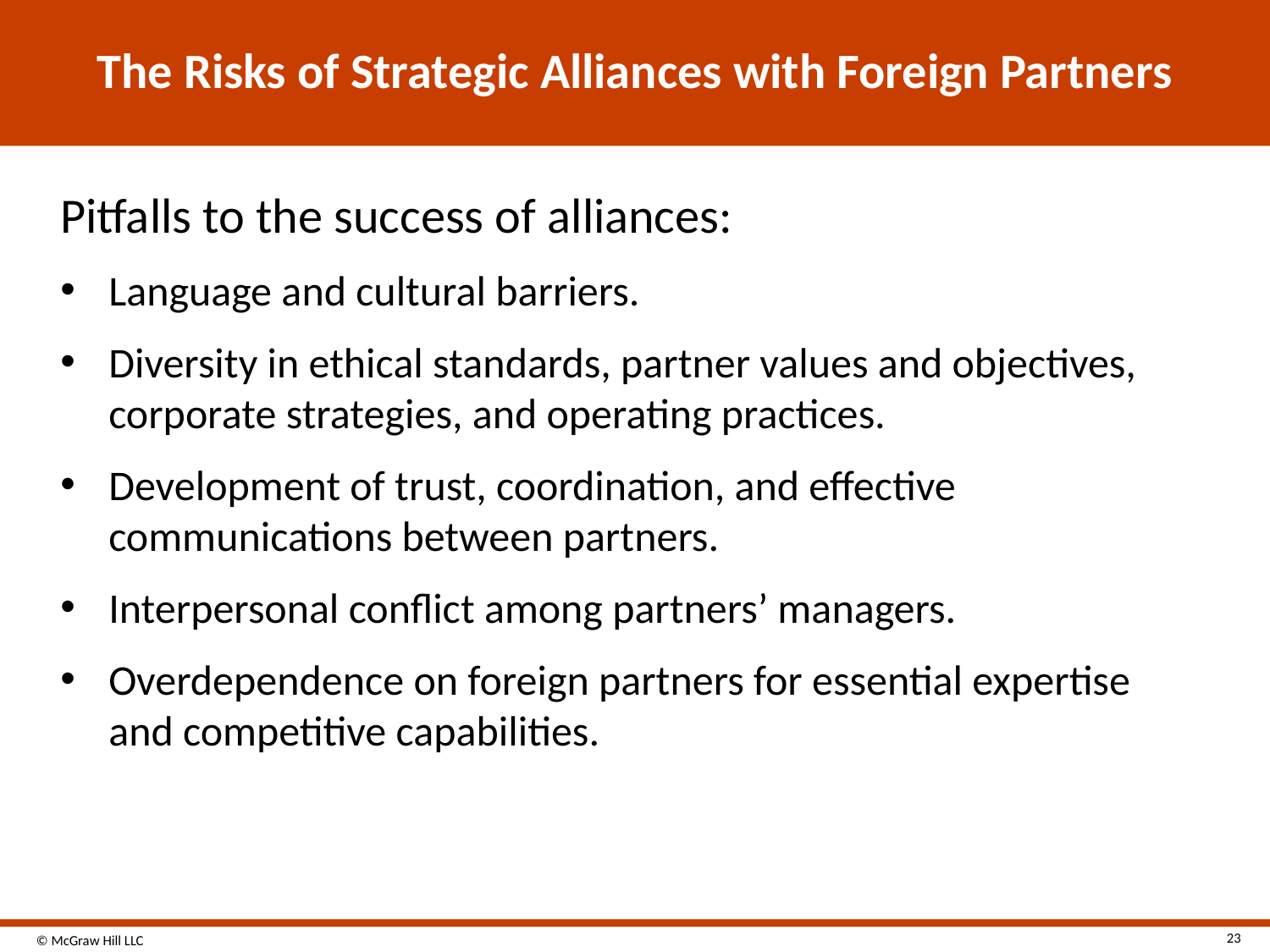

# The Risks of Strategic Alliances with Foreign Partners
Pitfalls to the success of alliances:
Language and cultural barriers.
Diversity in ethical standards, partner values and objectives, corporate strategies, and operating practices.
Development of trust, coordination, and effective communications between partners.
Interpersonal conflict among partners’ managers.
Overdependence on foreign partners for essential expertise and competitive capabilities.

23